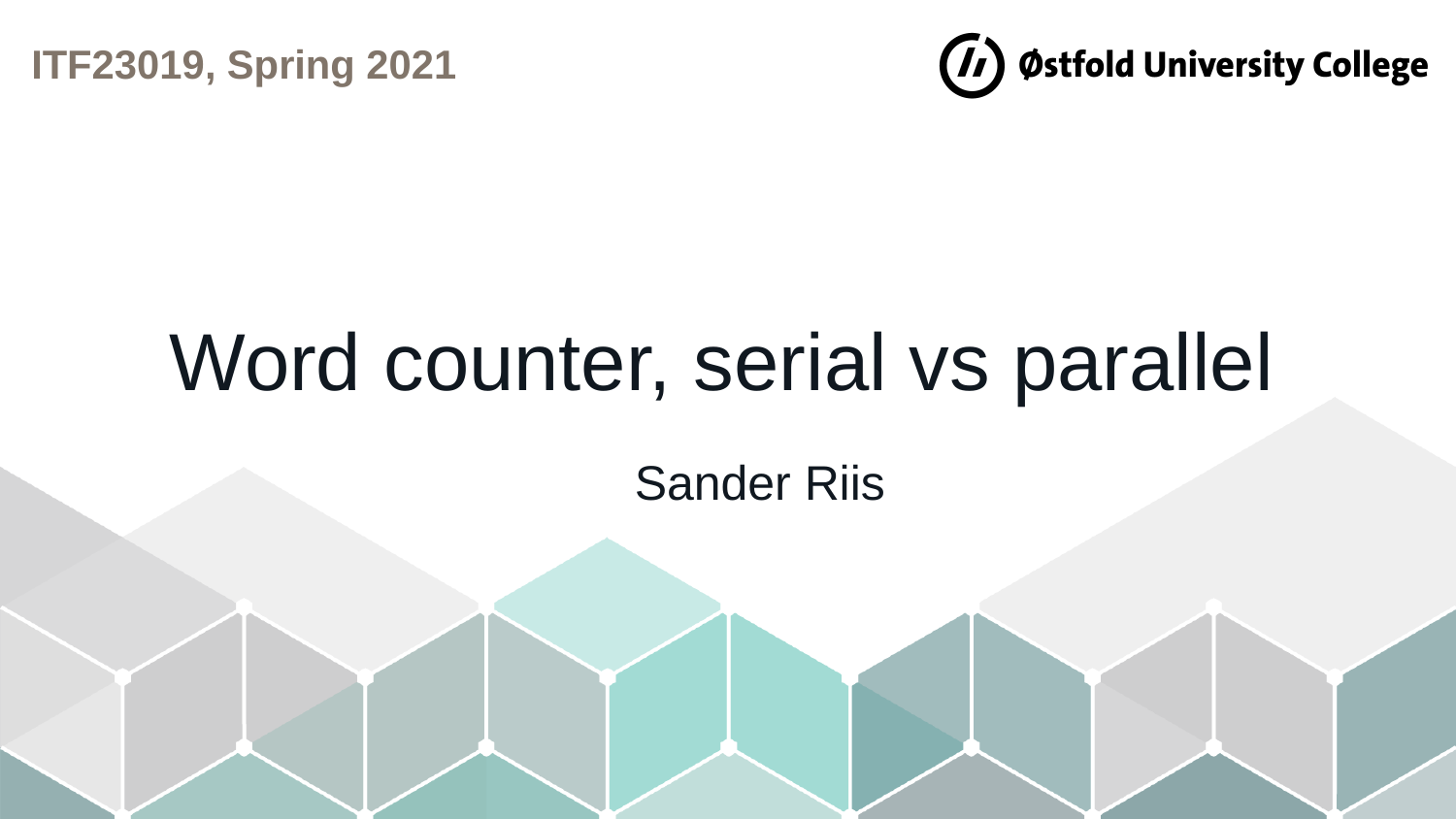

ITF23019, Spring 2021
# Word counter, serial vs parallel
Sander Riis